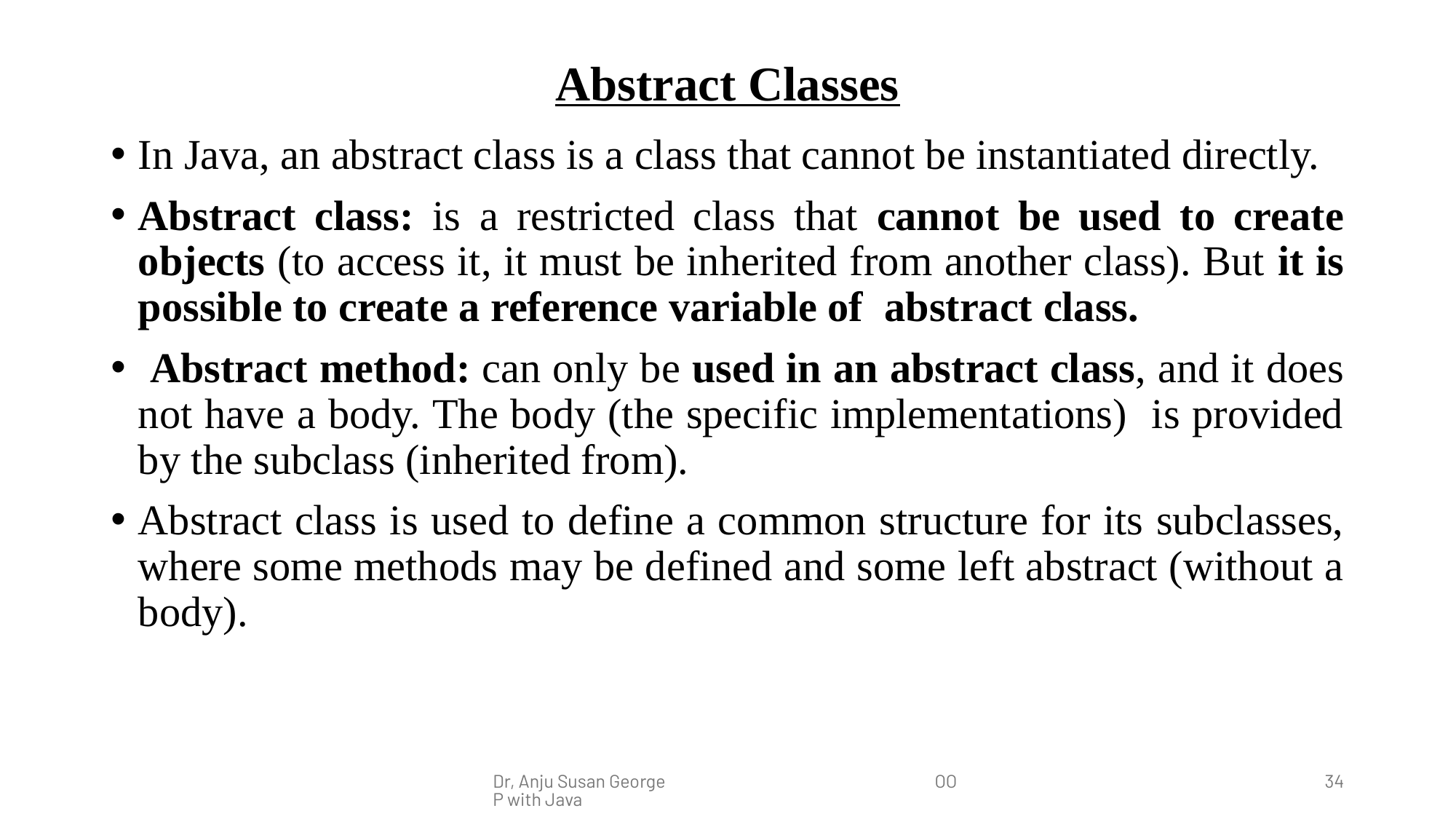

# Abstract Classes
In Java, an abstract class is a class that cannot be instantiated directly.
Abstract class: is a restricted class that cannot be used to create objects (to access it, it must be inherited from another class). But it is possible to create a reference variable of  abstract class.
 Abstract method: can only be used in an abstract class, and it does not have a body. The body (the specific implementations)  is provided by the subclass (inherited from).
Abstract class is used to define a common structure for its subclasses, where some methods may be defined and some left abstract (without a body).

Dr, Anju Susan George                                                                          OOP with Java
34